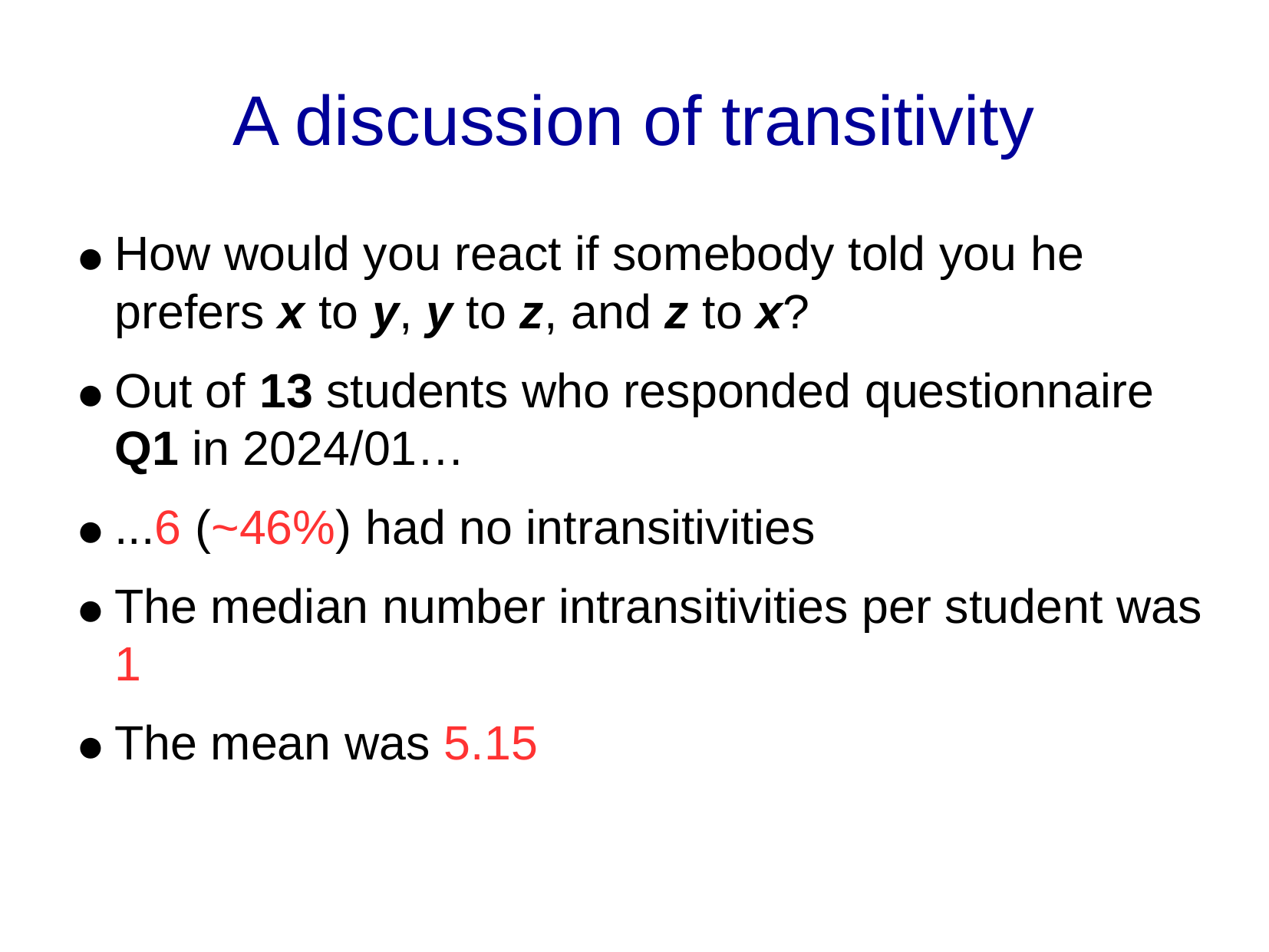

A discussion of transitivity
How would you react if somebody told you he prefers x to y, y to z, and z to x?
Out of 13 students who responded questionnaire Q1 in 2024/01…
...6 (~46%) had no intransitivities
The median number intransitivities per student was 1
The mean was 5.15